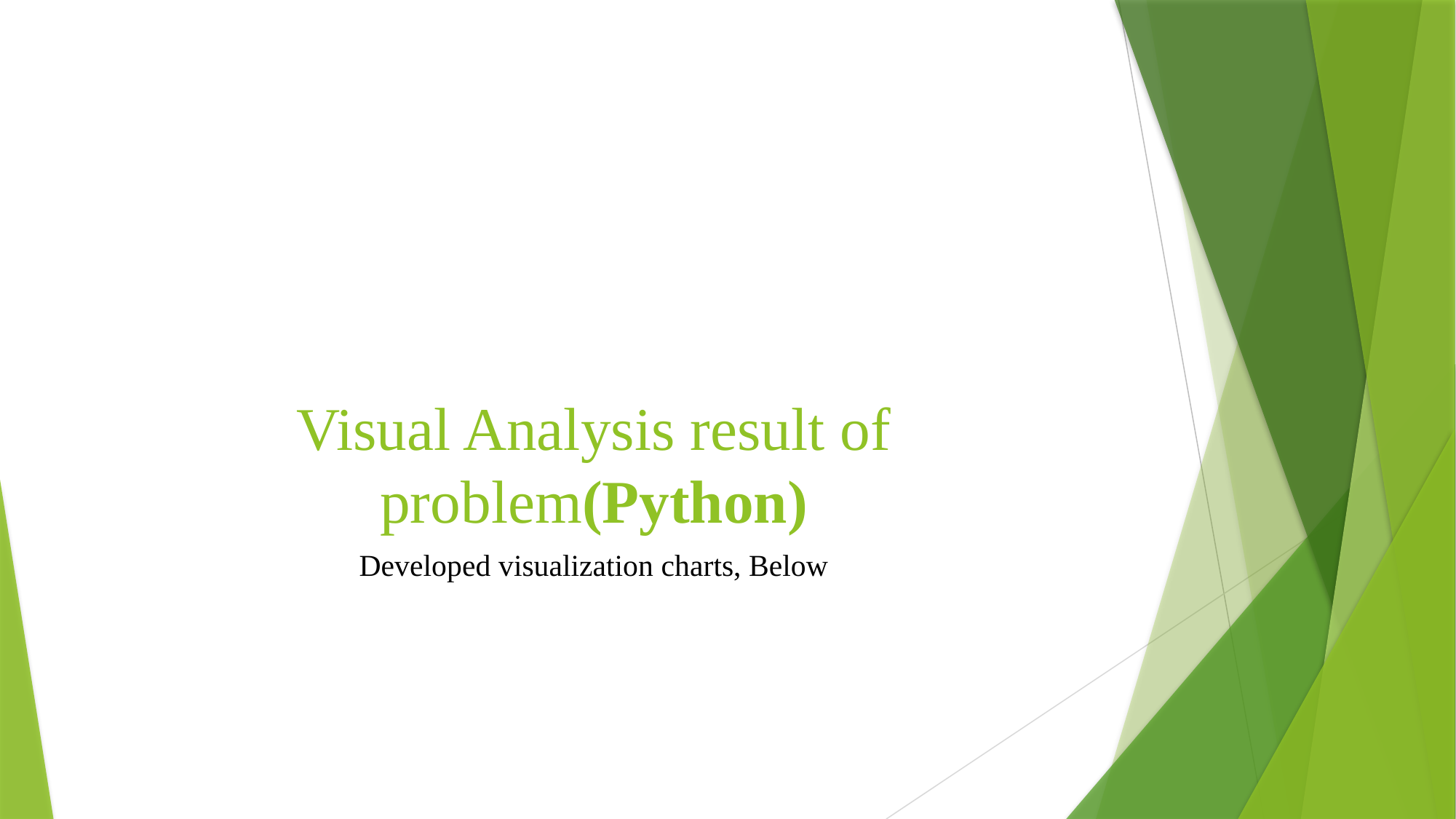

# Visual Analysis result of problem(Python)
Developed visualization charts, Below